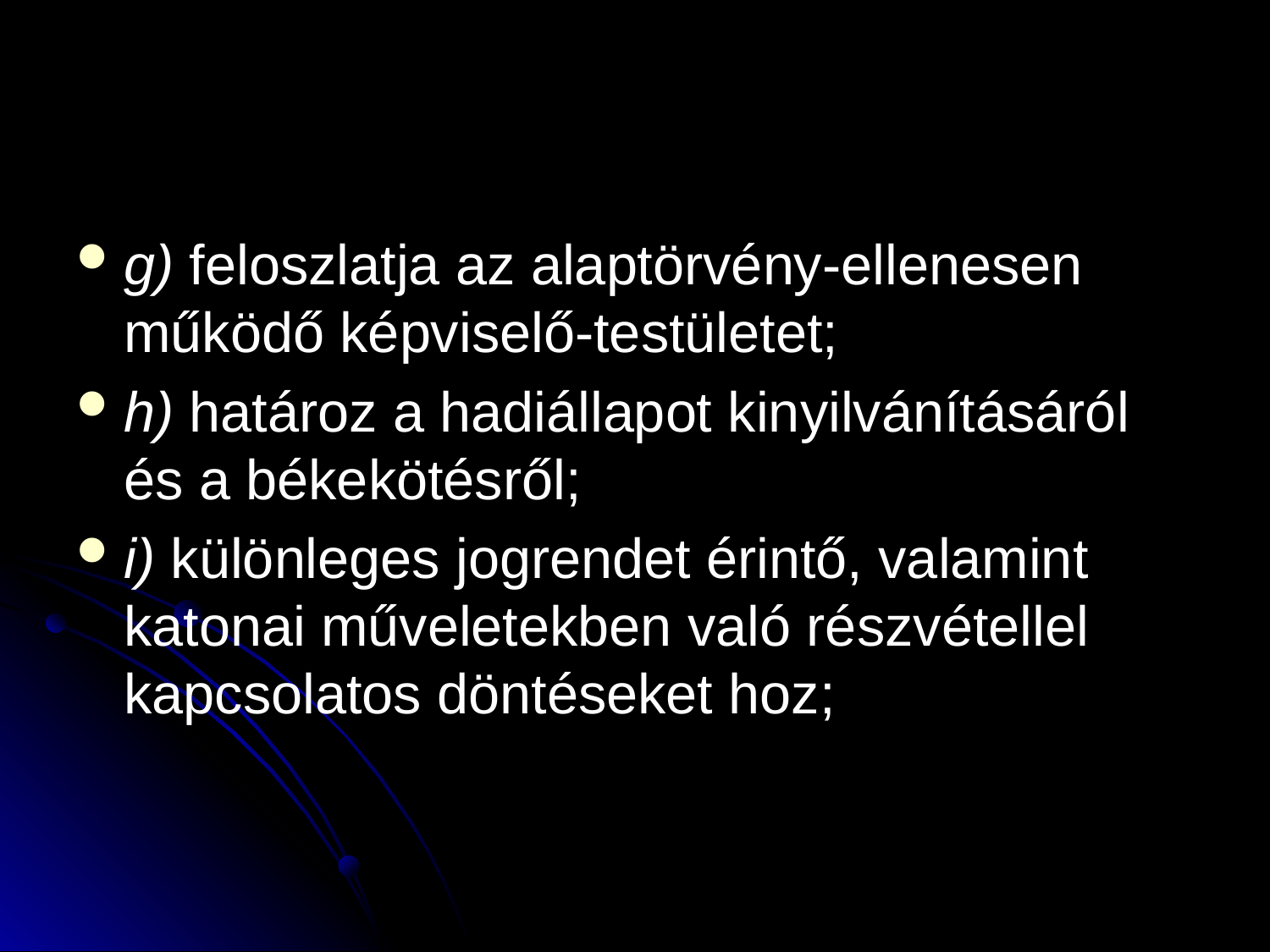

#
g) feloszlatja az alaptörvény-ellenesen működő képviselő-testületet;
h) határoz a hadiállapot kinyilvánításáról és a békekötésről;
i) különleges jogrendet érintő, valamint katonai műveletekben való részvétellel kapcsolatos döntéseket hoz;